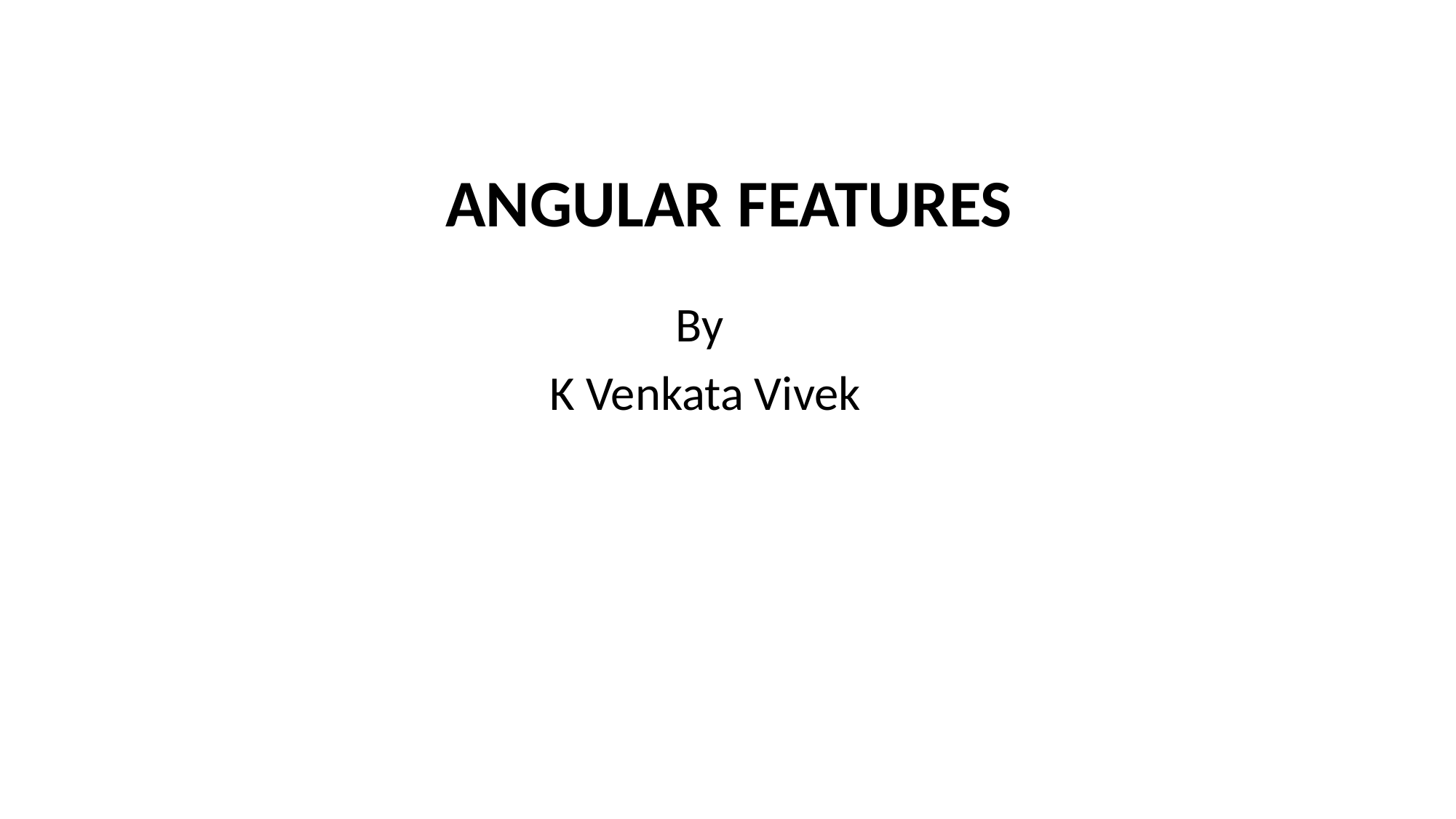

# ANGULAR FEATURES
By
K Venkata Vivek